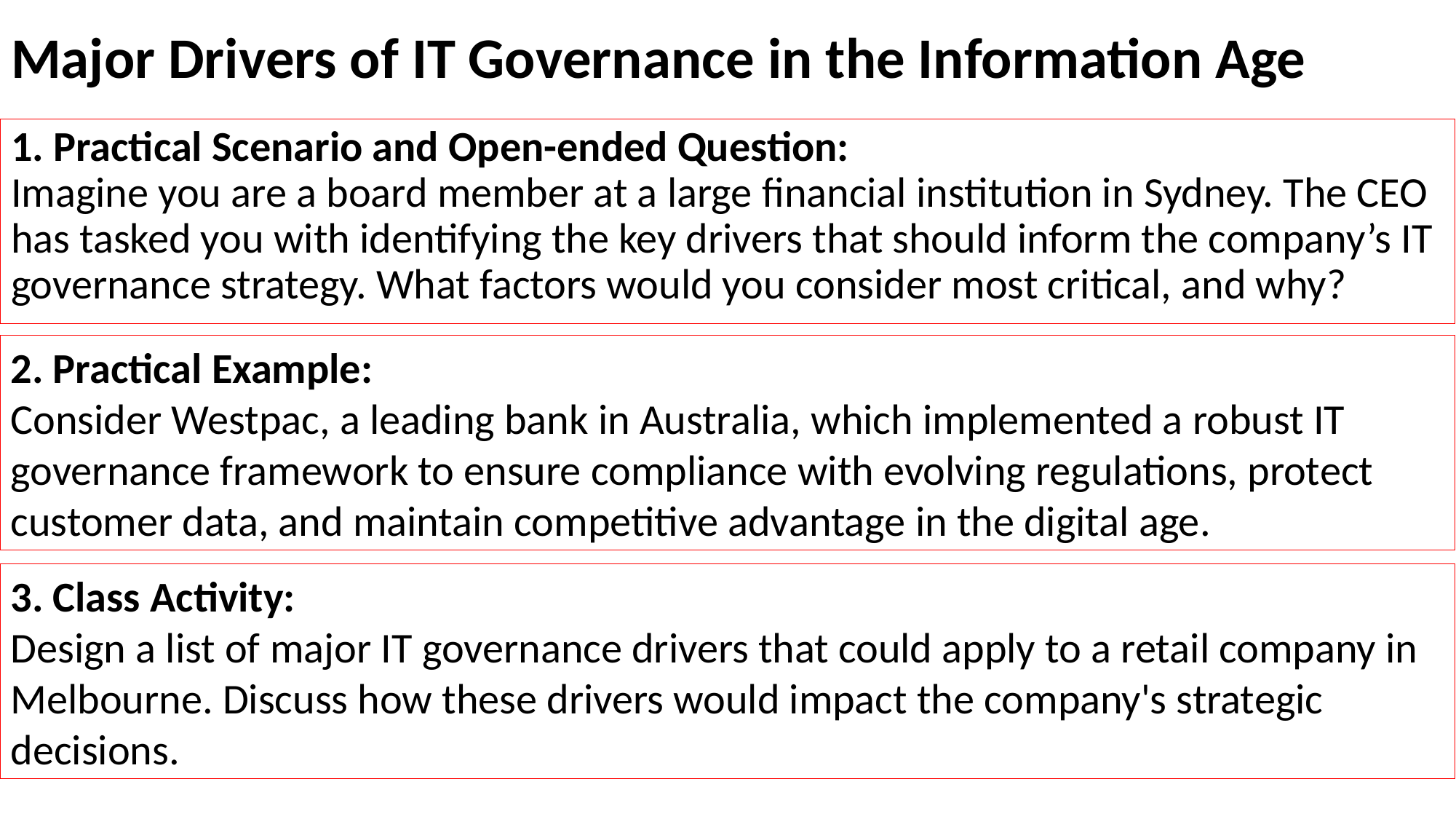

# Major Drivers of IT Governance in the Information Age
1. Practical Scenario and Open-ended Question:
Imagine you are a board member at a large financial institution in Sydney. The CEO has tasked you with identifying the key drivers that should inform the company’s IT governance strategy. What factors would you consider most critical, and why?
2. Practical Example:
Consider Westpac, a leading bank in Australia, which implemented a robust IT governance framework to ensure compliance with evolving regulations, protect customer data, and maintain competitive advantage in the digital age.
3. Class Activity:
Design a list of major IT governance drivers that could apply to a retail company in Melbourne. Discuss how these drivers would impact the company's strategic decisions.